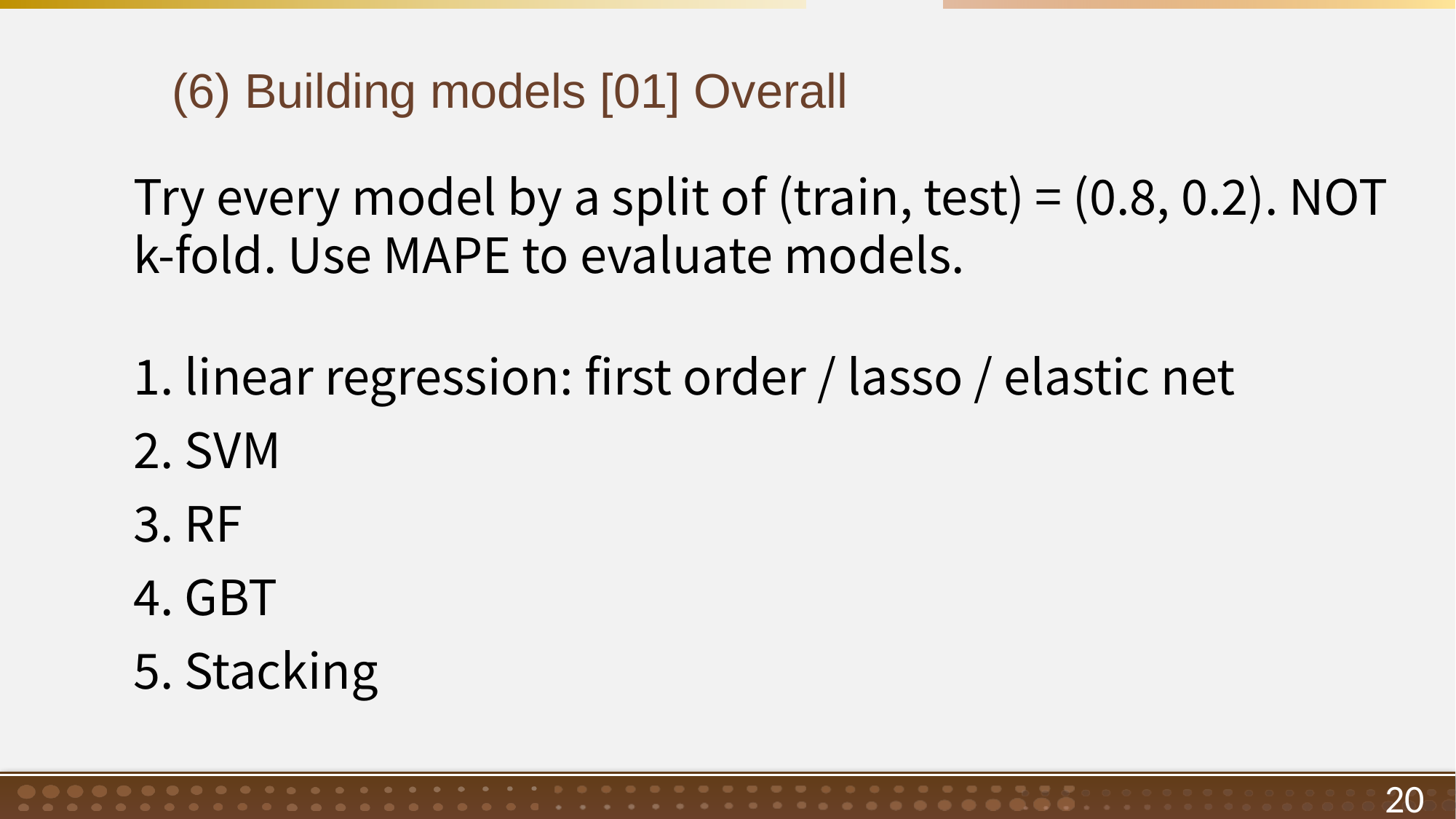

# (6) Building models [01] Overall
Try every model by a split of (train, test) = (0.8, 0.2). NOT k-fold. Use MAPE to evaluate models.

1. linear regression: first order / lasso / elastic net
2. SVM
3. RF
4. GBT
5. Stacking
20